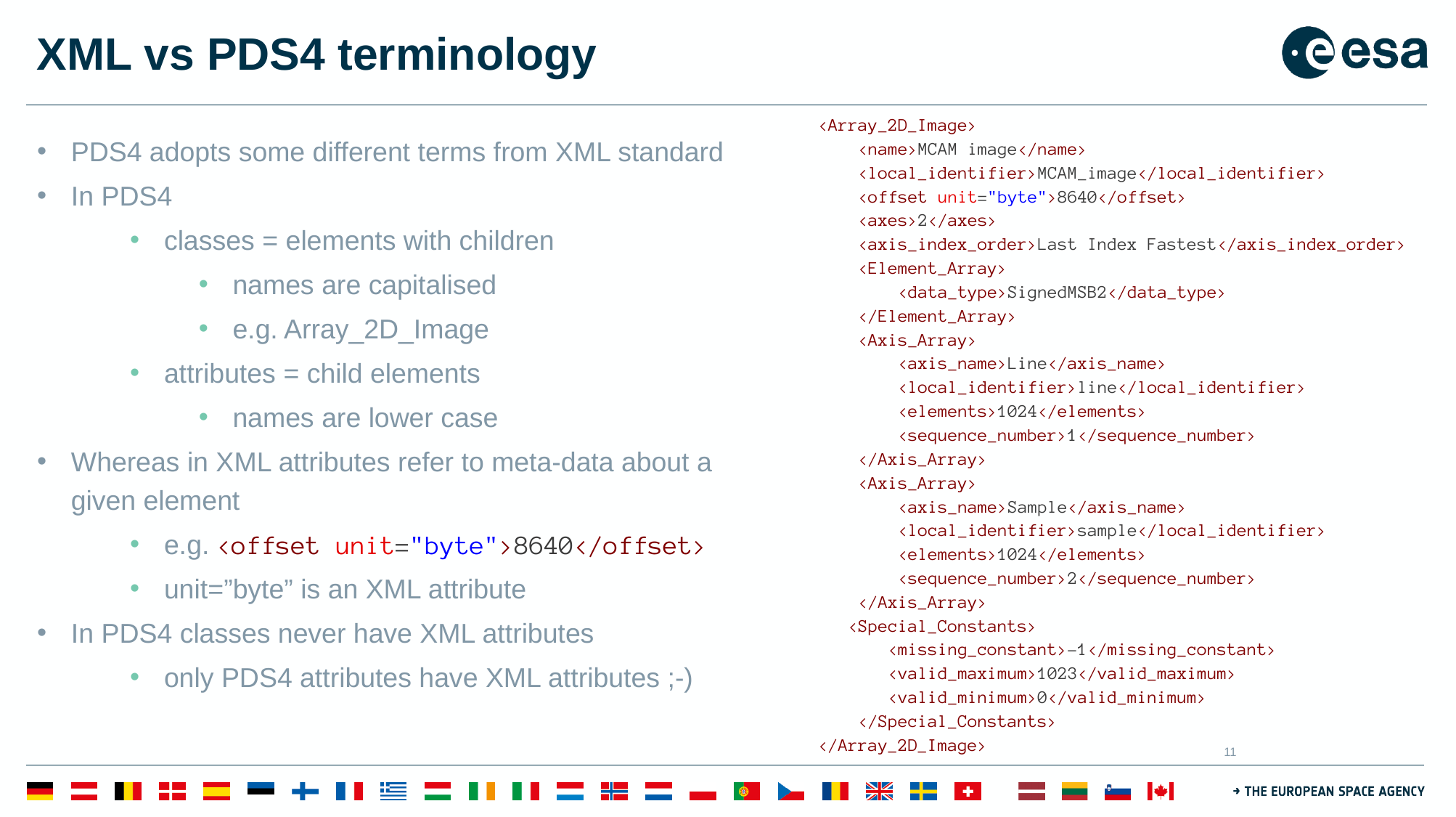

# XML vs PDS4 terminology
<Array_2D_Image>
    <name>MCAM image</name>
    <local_identifier>MCAM_image</local_identifier>
    <offset unit="byte">8640</offset>
    <axes>2</axes>
    <axis_index_order>Last Index Fastest</axis_index_order>
    <Element_Array>
        <data_type>SignedMSB2</data_type>
    </Element_Array>
    <Axis_Array>
        <axis_name>Line</axis_name>
        <local_identifier>line</local_identifier>
        <elements>1024</elements>
        <sequence_number>1</sequence_number>
    </Axis_Array>
    <Axis_Array>
        <axis_name>Sample</axis_name>
        <local_identifier>sample</local_identifier>
        <elements>1024</elements>
        <sequence_number>2</sequence_number>
    </Axis_Array>
   <Special_Constants>
       <missing_constant>-1</missing_constant>
       <valid_maximum>1023</valid_maximum>
       <valid_minimum>0</valid_minimum>
    </Special_Constants>
</Array_2D_Image>
PDS4 adopts some different terms from XML standard
In PDS4
classes = elements with children
names are capitalised
e.g. Array_2D_Image
attributes = child elements
names are lower case
Whereas in XML attributes refer to meta-data about a given element
e.g. <offset unit="byte">8640</offset>
unit=”byte” is an XML attribute
In PDS4 classes never have XML attributes
only PDS4 attributes have XML attributes ;-)